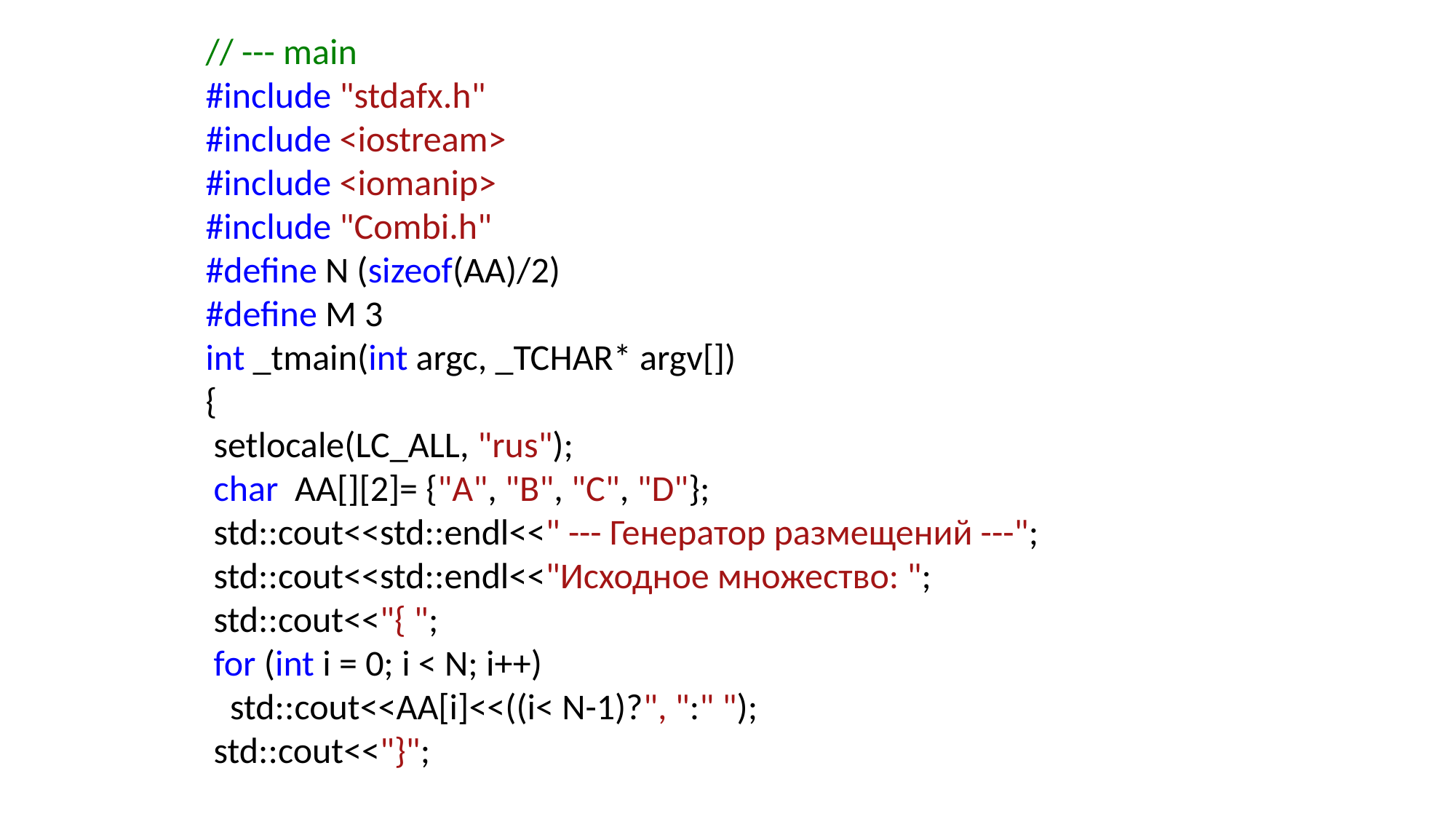

// --- main
#include "stdafx.h"
#include <iostream>
#include <iomanip>
#include "Combi.h"
#define N (sizeof(AA)/2)
#define M 3
int _tmain(int argc, _TCHAR* argv[])
{
 setlocale(LC_ALL, "rus");
 char  AA[][2]= {"A", "B", "C", "D"};
 std::cout<<std::endl<<" --- Генератор размещений ---";
 std::cout<<std::endl<<"Исходное множество: ";
 std::cout<<"{ ";
 for (int i = 0; i < N; i++)
   std::cout<<AA[i]<<((i< N-1)?", ":" ");
 std::cout<<"}";